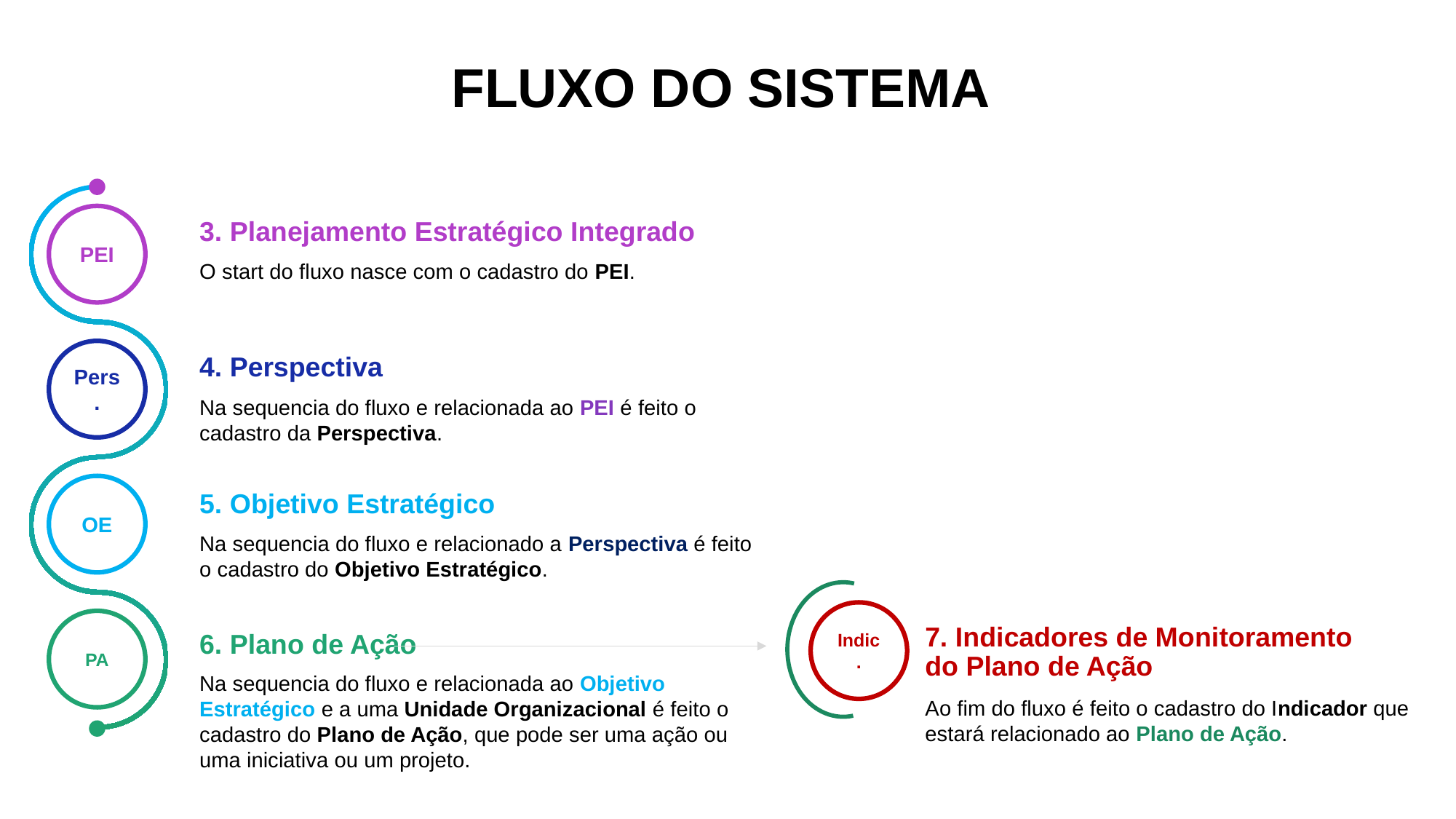

# Fluxo do sistema

PEI
3. Planejamento Estratégico Integrado

O start do fluxo nasce com o cadastro do PEI.
Pers.
4. Perspectiva

Na sequencia do fluxo e relacionada ao PEI é feito o cadastro da Perspectiva.
OE
5. Objetivo Estratégico

Na sequencia do fluxo e relacionado a Perspectiva é feito o cadastro do Objetivo Estratégico.

Indic.
PA
7. Indicadores de Monitoramento do Plano de Ação
6. Plano de Ação

Na sequencia do fluxo e relacionada ao Objetivo Estratégico e a uma Unidade Organizacional é feito o cadastro do Plano de Ação, que pode ser uma ação ou uma iniciativa ou um projeto.

Ao fim do fluxo é feito o cadastro do Indicador que estará relacionado ao Plano de Ação.